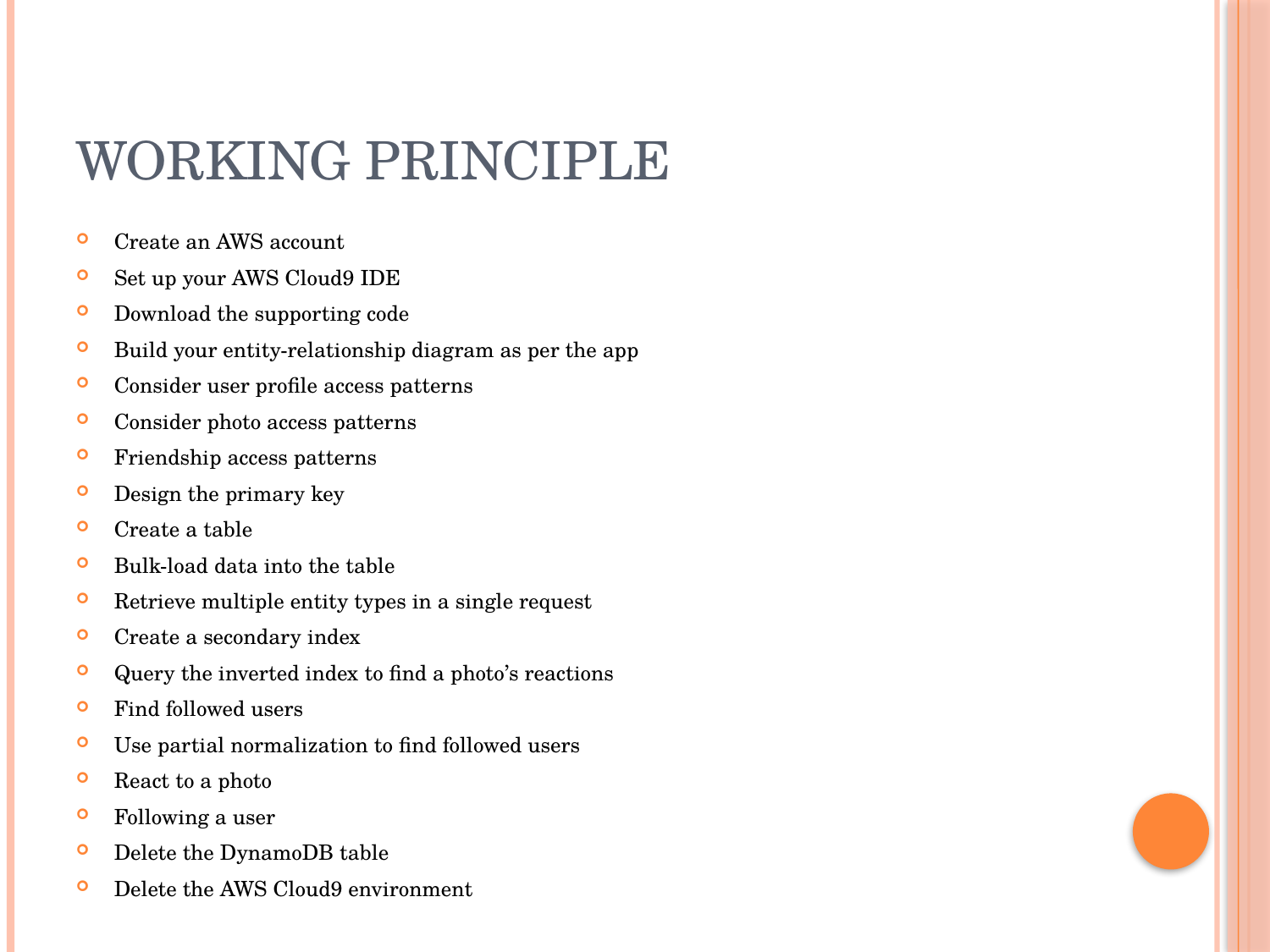

# WORKING PRINCIPLE
Create an AWS account
Set up your AWS Cloud9 IDE
Download the supporting code
Build your entity-relationship diagram as per the app
Consider user profile access patterns
Consider photo access patterns
Friendship access patterns
Design the primary key
Create a table
Bulk-load data into the table
Retrieve multiple entity types in a single request
Create a secondary index
Query the inverted index to find a photo’s reactions
Find followed users
Use partial normalization to find followed users
React to a photo
Following a user
Delete the DynamoDB table
Delete the AWS Cloud9 environment